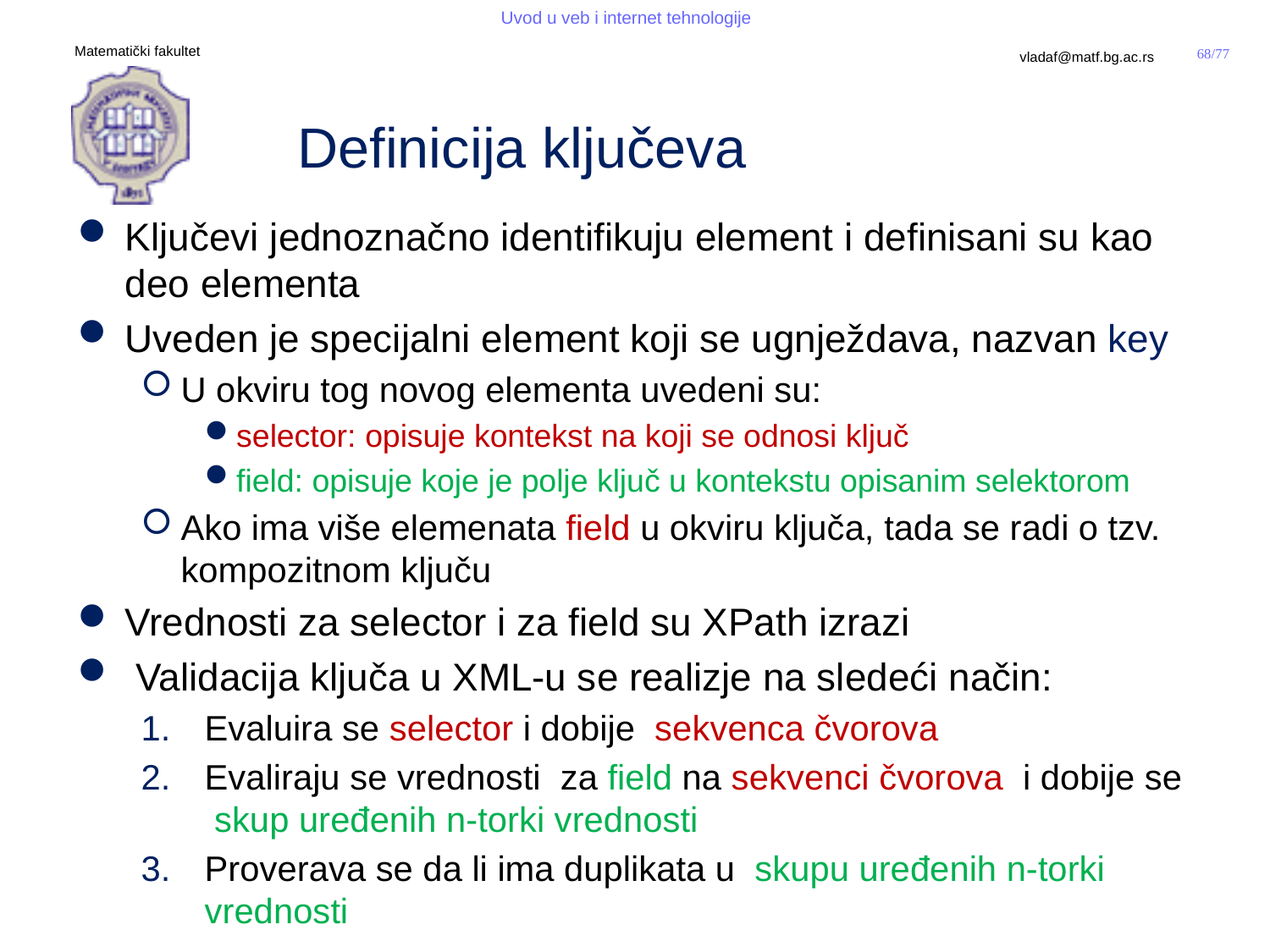

# Definicija ključeva
Ključevi jednoznačno identifikuju element i definisani su kao deo elementa
Uveden je specijalni element koji se ugnježdava, nazvan key
U okviru tog novog elementa uvedeni su:
selector: opisuje kontekst na koji se odnosi ključ
field: opisuje koje je polje ključ u kontekstu opisanim selektorom
Ako ima više elemenata field u okviru ključa, tada se radi o tzv. kompozitnom ključu
Vrednosti za selector i za field su XPath izrazi
 Validacija ključa u XML-u se realizje na sledeći način:
Evaluira se selector i dobije  sekvenca čvorova
Evaliraju se vrednosti  za field na sekvenci čvorova  i dobije se  skup uređenih n-torki vrednosti
Proverava se da li ima duplikata u  skupu uređenih n-torki vrednosti